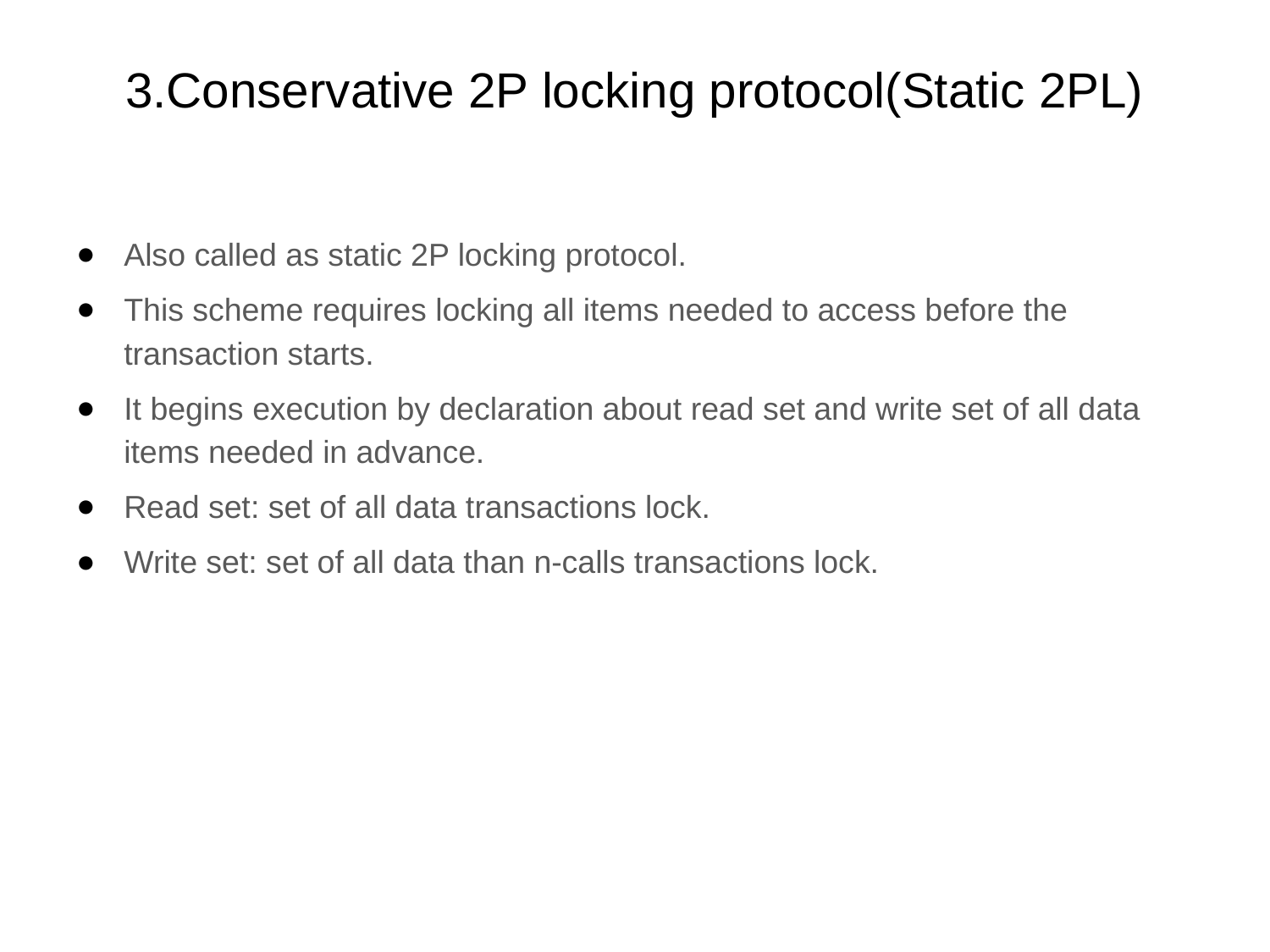

# 3.Conservative 2P locking protocol(Static 2PL)
Also called as static 2P locking protocol.
This scheme requires locking all items needed to access before the transaction starts.
It begins execution by declaration about read set and write set of all data items needed in advance.
Read set: set of all data transactions lock.
Write set: set of all data than n-calls transactions lock.